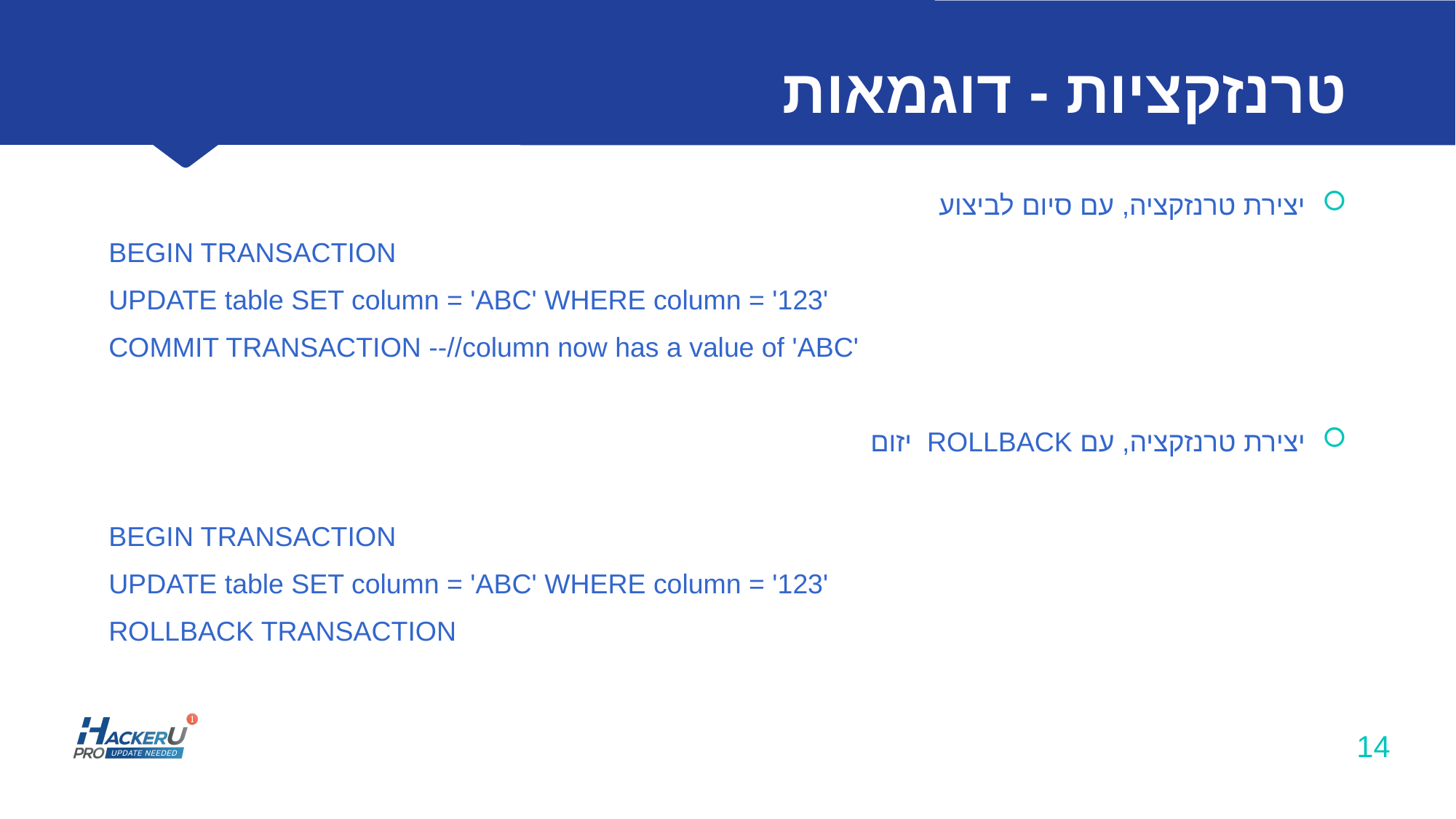

# טרנזקציות - דוגמאות
יצירת טרנזקציה, עם סיום לביצוע
BEGIN TRANSACTION
UPDATE table SET column = 'ABC' WHERE column = '123'
COMMIT TRANSACTION --//column now has a value of 'ABC'

יצירת טרנזקציה, עם ROLLBACK  יזום

BEGIN TRANSACTION
UPDATE table SET column = 'ABC' WHERE column = '123'
ROLLBACK TRANSACTION
T-SQL
14